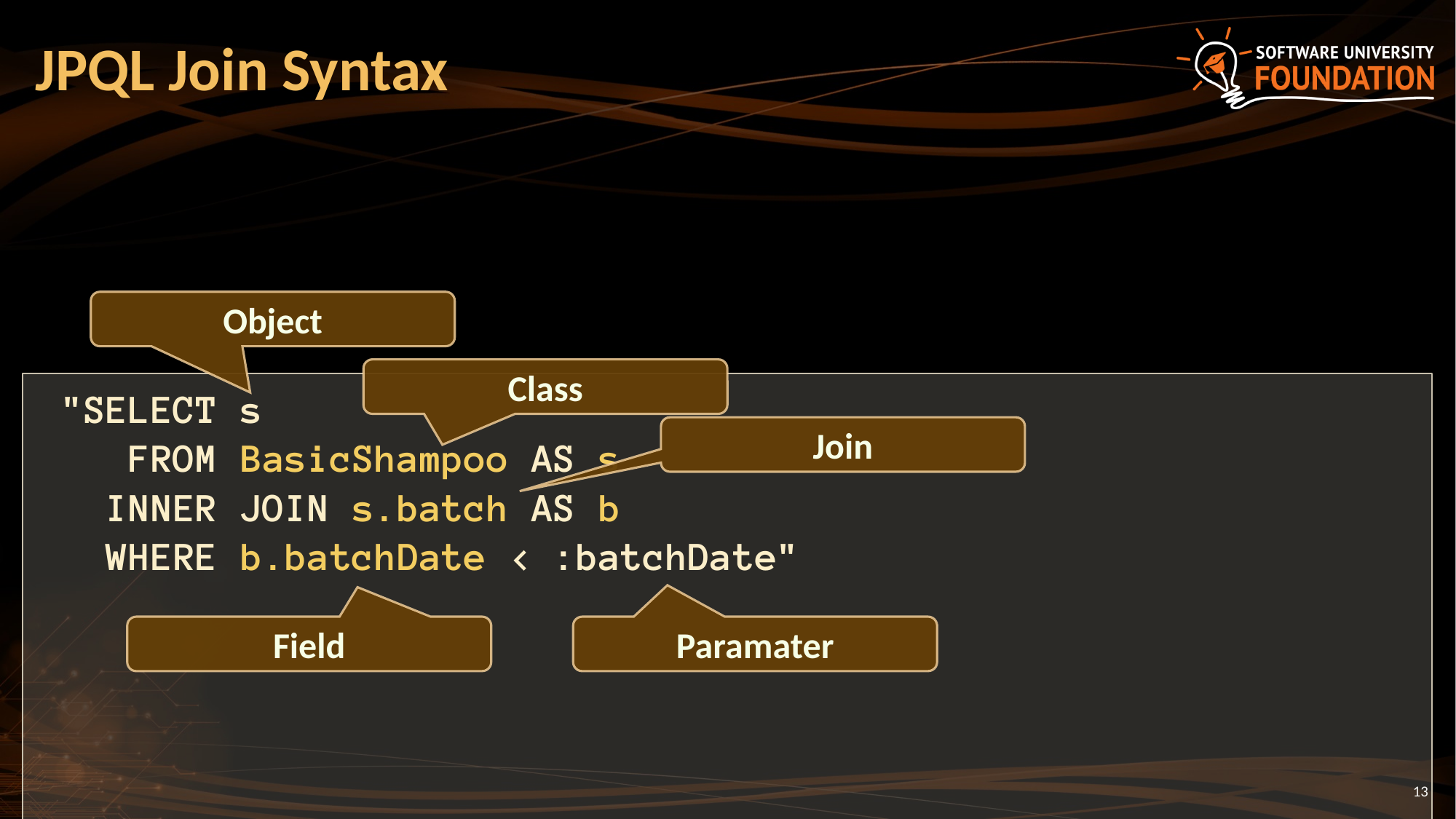

# JPQL Join Syntax
Object
Class
 "SELECT s
    FROM BasicShampoo AS s
   INNER JOIN s.batch AS b
   WHERE b.batchDate < :batchDate"
Join
Field
Paramater
13